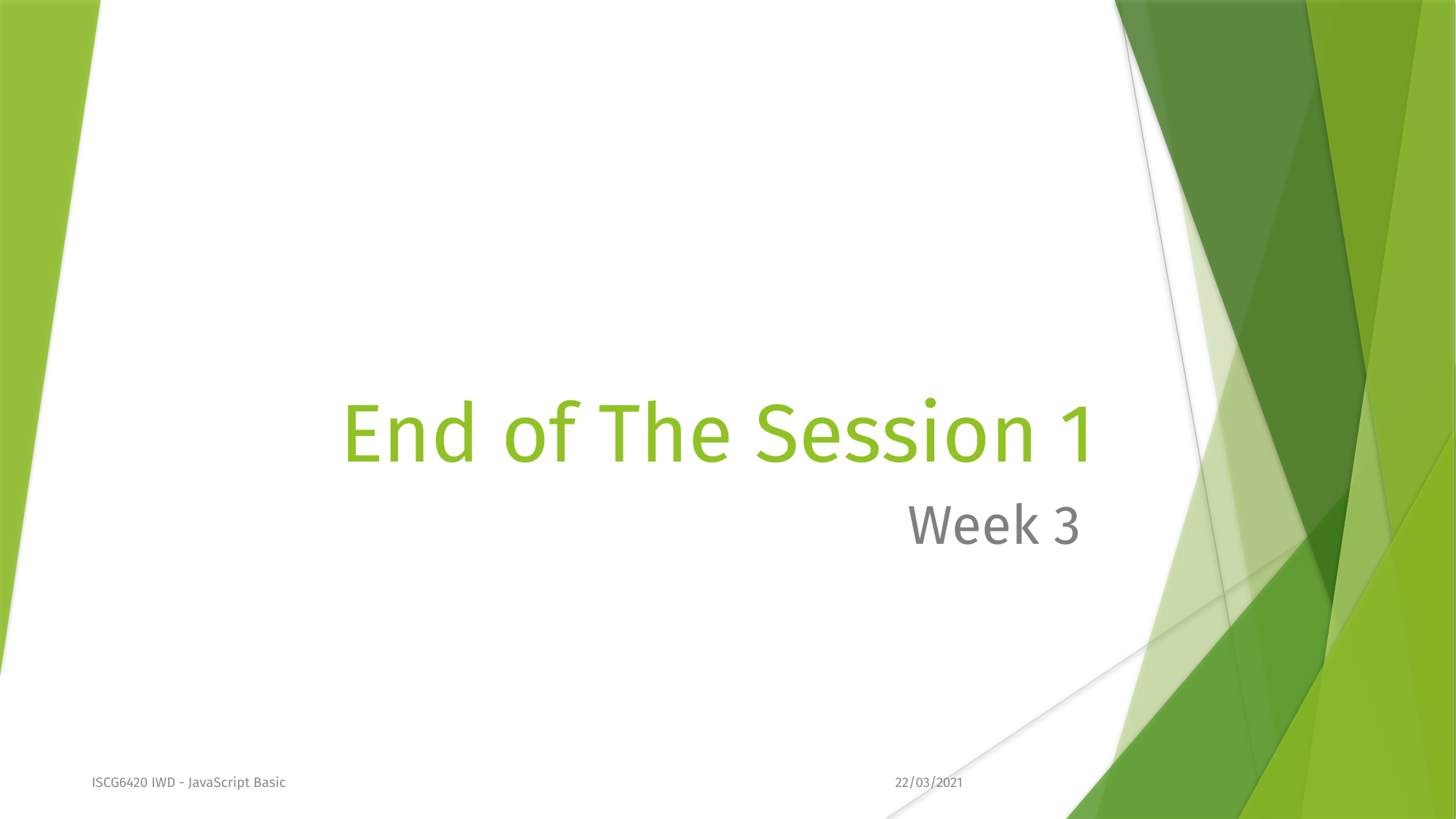

# End of The Session 1
Week 3
22/03/2021
ISCG6420 IWD - JavaScript Basic